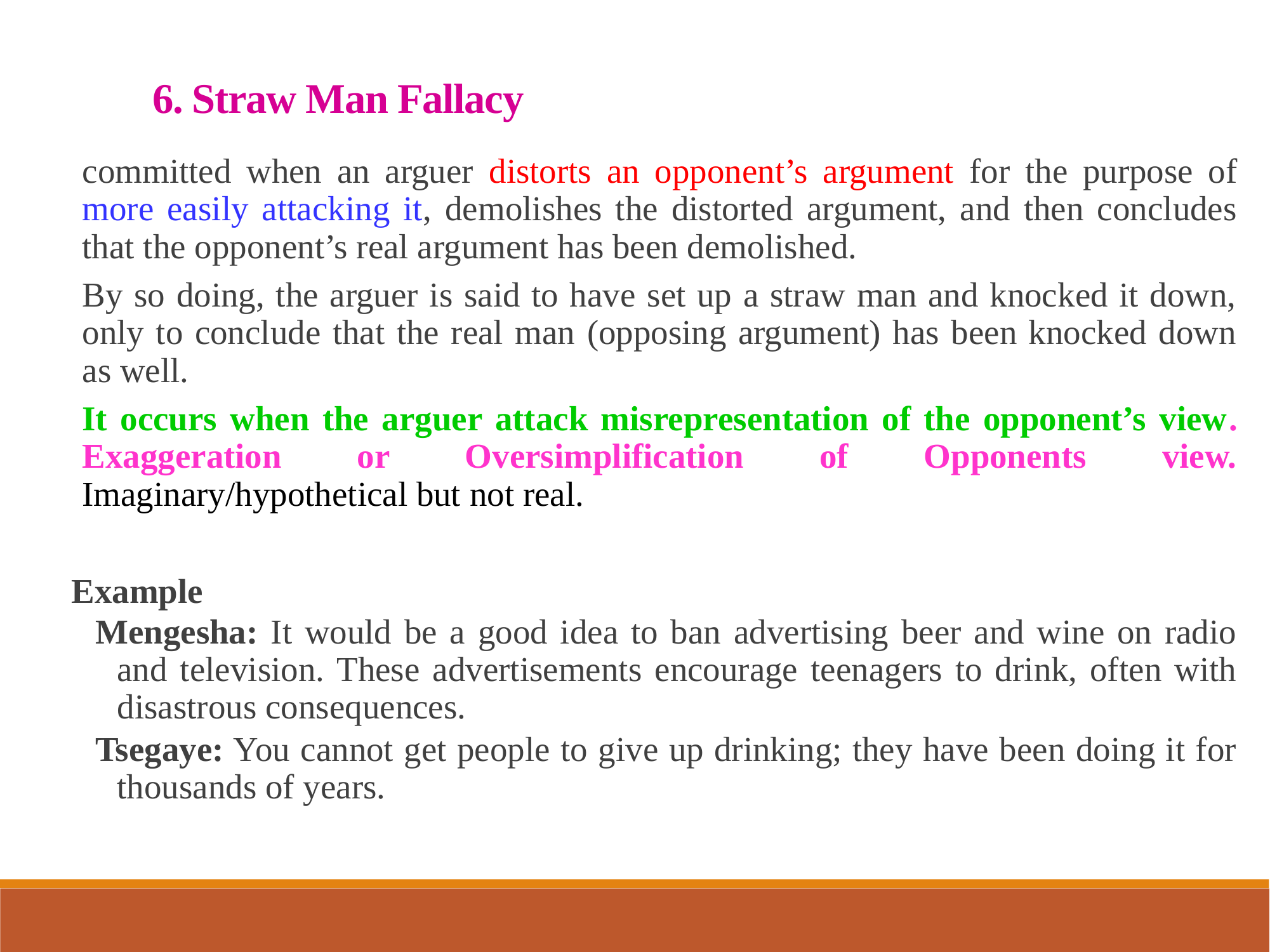

6. Straw Man Fallacy
committed when an arguer distorts an opponent’s argument for the purpose of more easily attacking it, demolishes the distorted argument, and then concludes that the opponent’s real argument has been demolished.
By so doing, the arguer is said to have set up a straw man and knocked it down, only to conclude that the real man (opposing argument) has been knocked down as well.
It occurs when the arguer attack misrepresentation of the opponent’s view. Exaggeration or Oversimplification of Opponents view. Imaginary/hypothetical but not real.

Example
Mengesha: It would be a good idea to ban advertising beer and wine on radio and television. These advertisements encourage teenagers to drink, often with disastrous consequences.
Tsegaye: You cannot get people to give up drinking; they have been doing it for thousands of years.